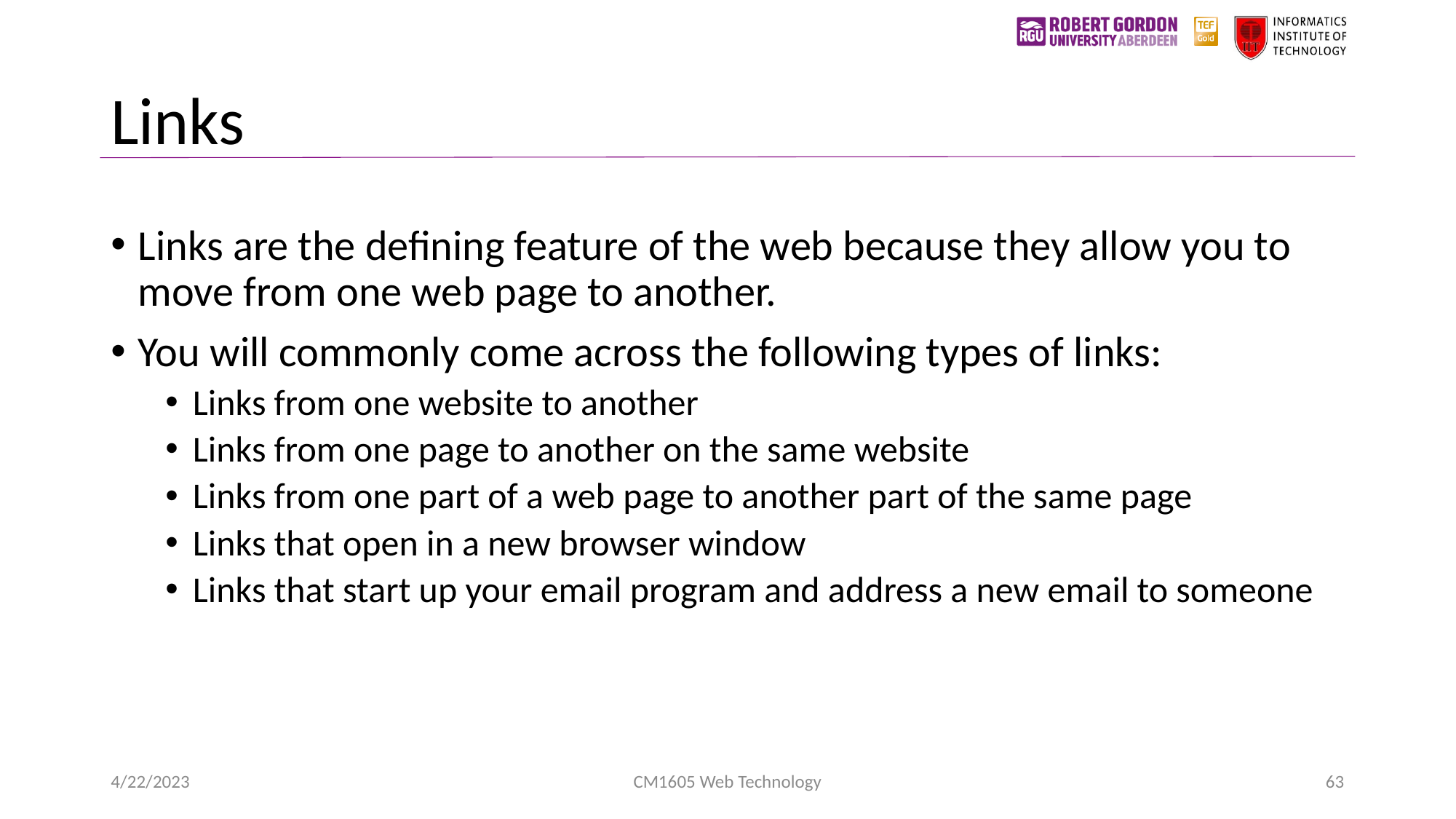

# Links
Links are the defining feature of the web because they allow you to move from one web page to another.
You will commonly come across the following types of links:
Links from one website to another
Links from one page to another on the same website
Links from one part of a web page to another part of the same page
Links that open in a new browser window
Links that start up your email program and address a new email to someone
4/22/2023
CM1605 Web Technology
63